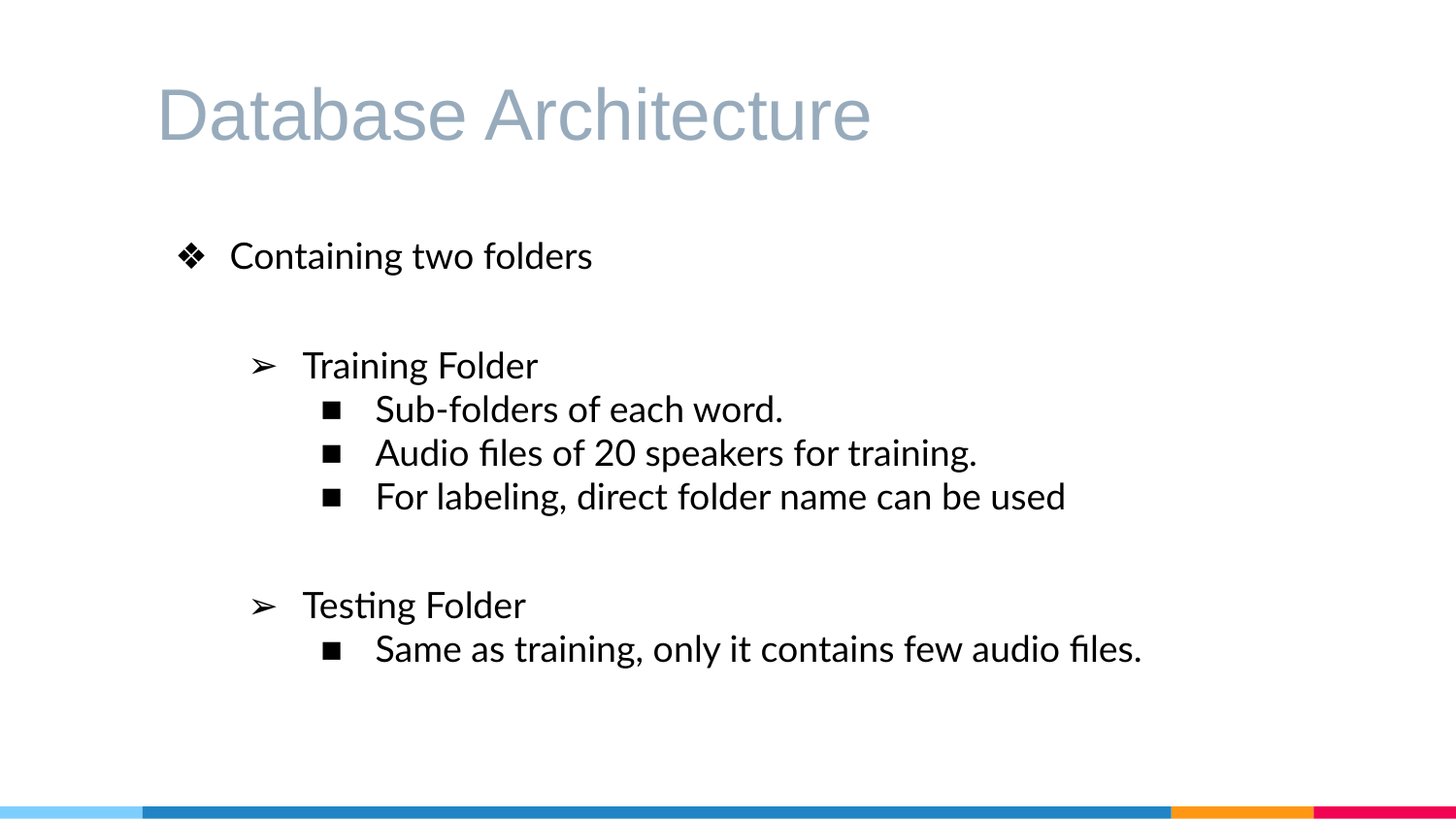

# Database Architecture
Containing two folders

Training Folder
Sub-folders of each word.
Audio files of 20 speakers for training.
For labeling, direct folder name can be used

Testing Folder
Same as training, only it contains few audio files.